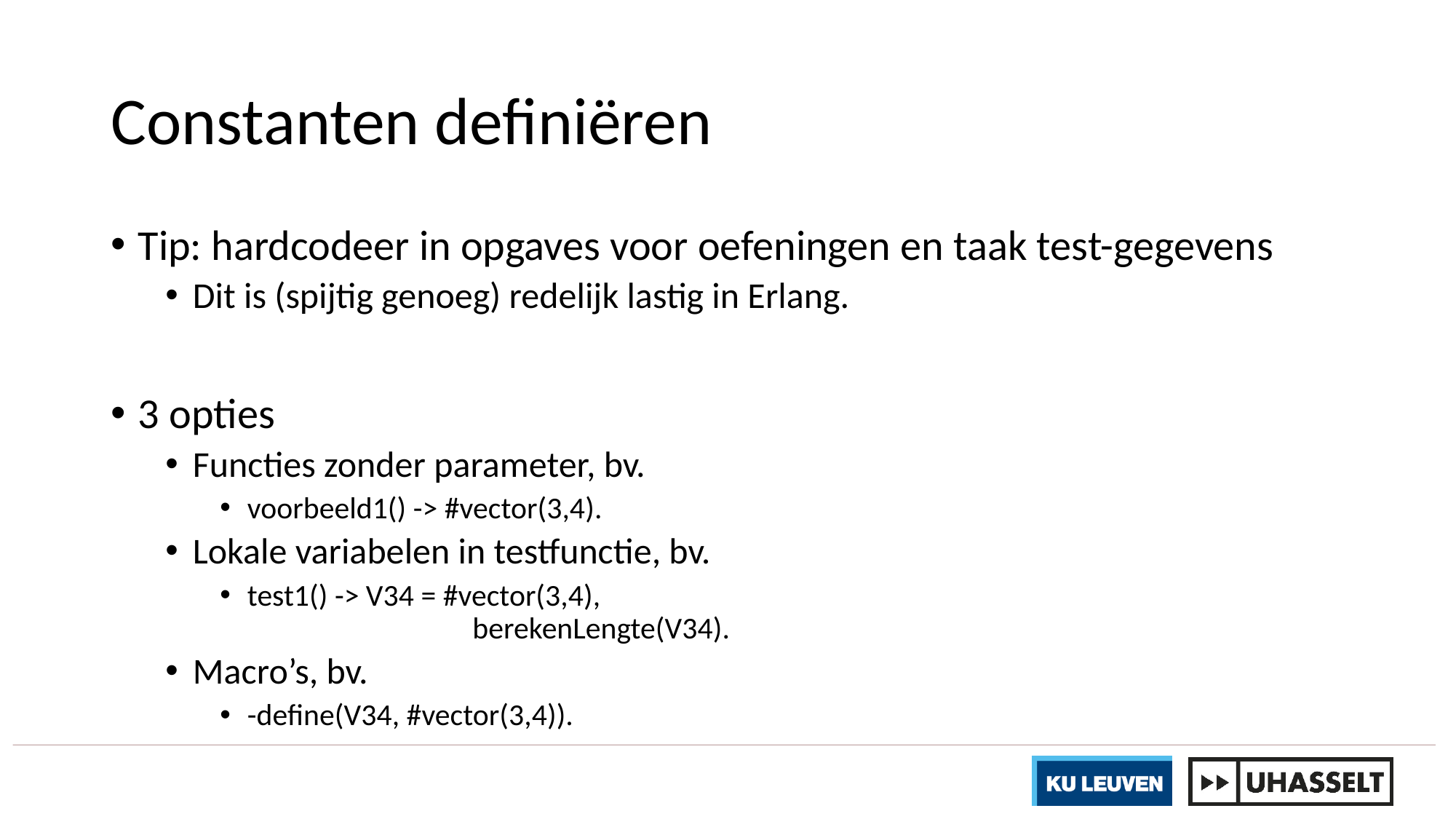

# Constanten definiëren
Tip: hardcodeer in opgaves voor oefeningen en taak test-gegevens
Dit is (spijtig genoeg) redelijk lastig in Erlang.

3 opties
Functies zonder parameter, bv.
voorbeeld1() -> #vector(3,4).
Lokale variabelen in testfunctie, bv.
test1() -> V34 = #vector(3,4),
		 berekenLengte(V34).
Macro’s, bv.
-define(V34, #vector(3,4)).